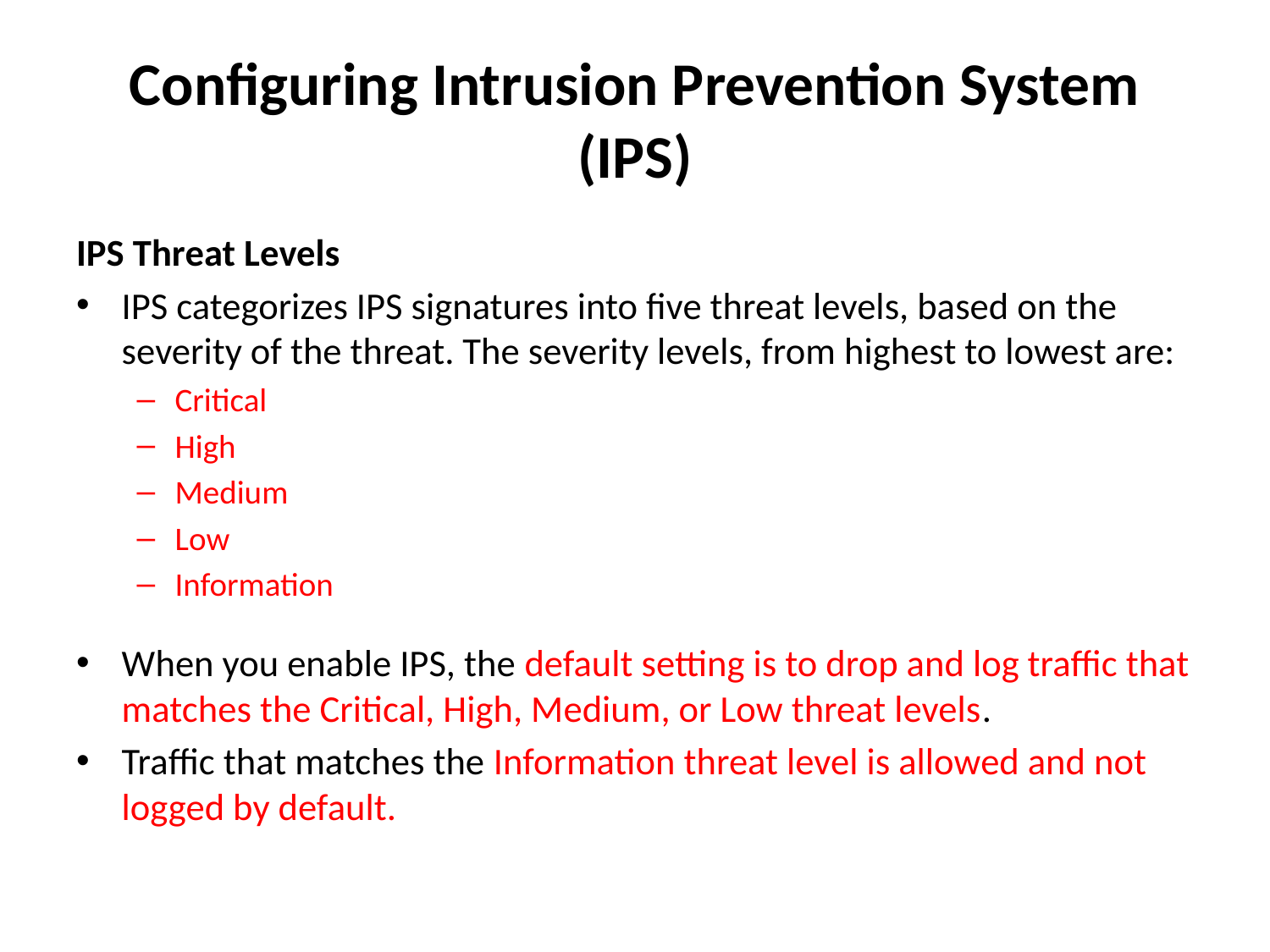

# Configuring Intrusion Prevention System (IPS)
IPS Threat Levels
IPS categorizes IPS signatures into five threat levels, based on the severity of the threat. The severity levels, from highest to lowest are:
Critical
High
Medium
Low
Information

When you enable IPS, the default setting is to drop and log traffic that matches the Critical, High, Medium, or Low threat levels.
Traffic that matches the Information threat level is allowed and not logged by default.